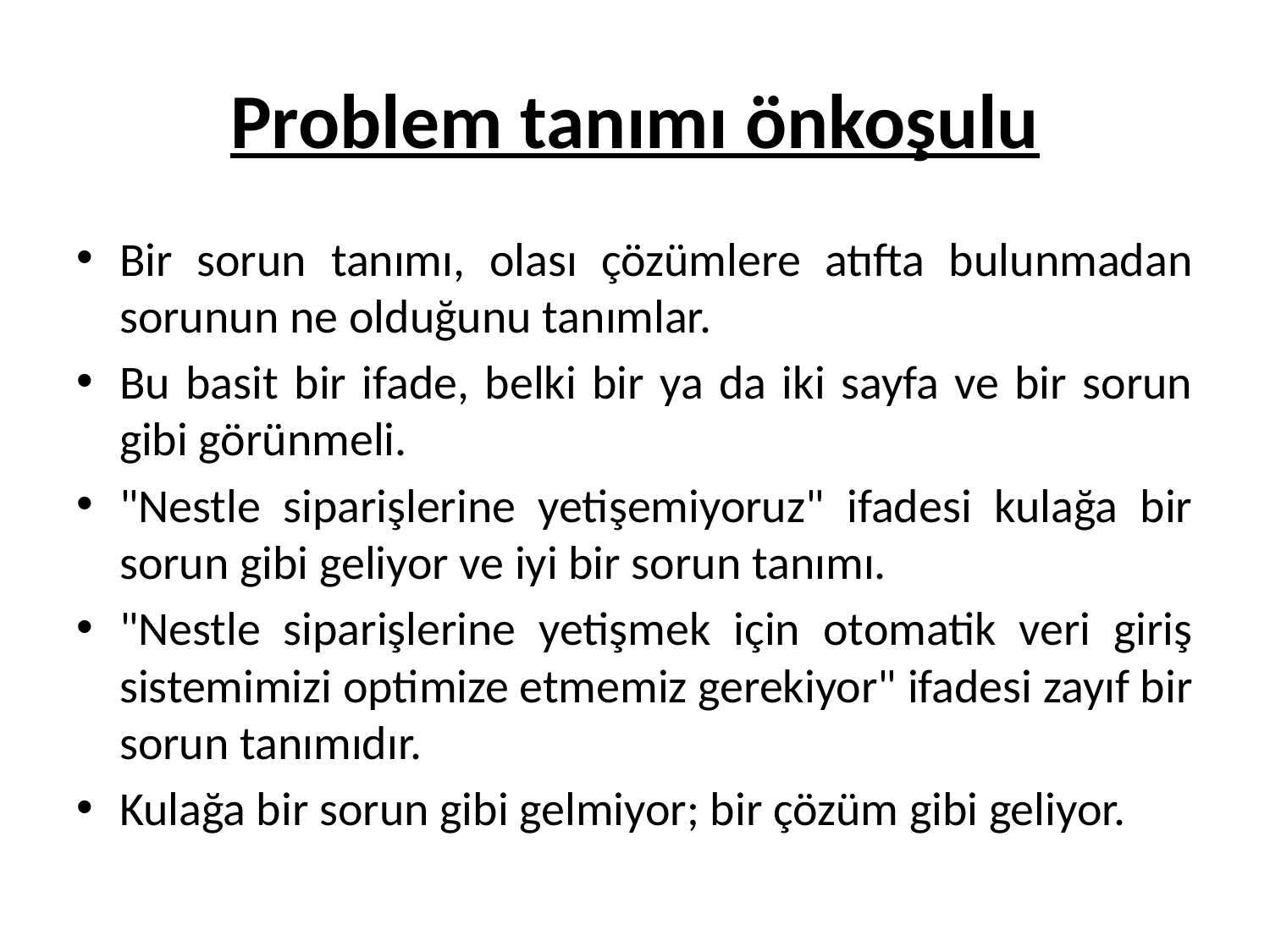

# Problem tanımı önkoşulu
Bir sorun tanımı, olası çözümlere atıfta bulunmadan sorunun ne olduğunu tanımlar.
Bu basit bir ifade, belki bir ya da iki sayfa ve bir sorun gibi görünmeli.
"Nestle siparişlerine yetişemiyoruz" ifadesi kulağa bir sorun gibi geliyor ve iyi bir sorun tanımı.
"Nestle siparişlerine yetişmek için otomatik veri giriş sistemimizi optimize etmemiz gerekiyor" ifadesi zayıf bir sorun tanımıdır.
Kulağa bir sorun gibi gelmiyor; bir çözüm gibi geliyor.